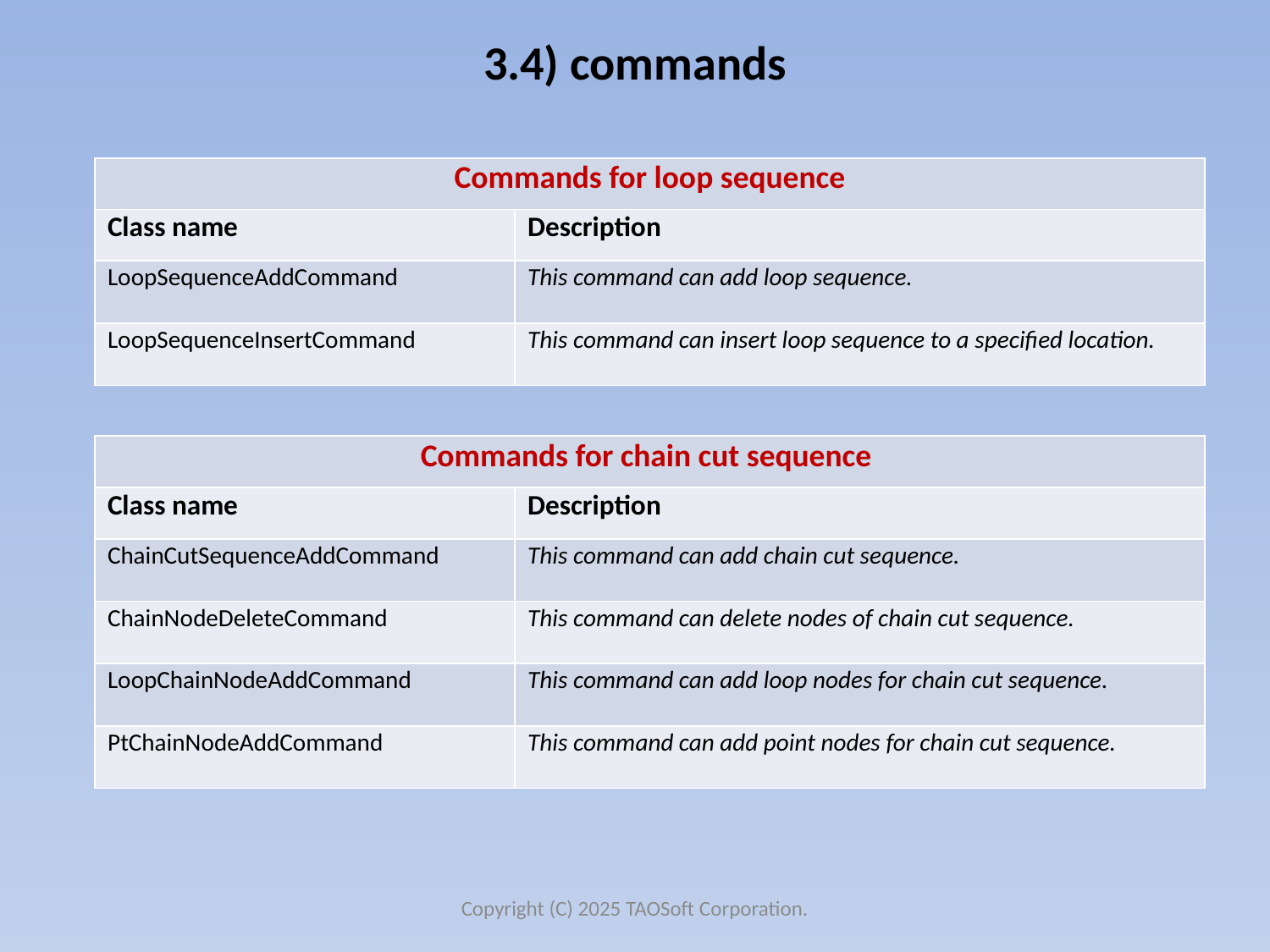

# 3.4) commands
| Commands for loop sequence |  |
| --- | --- |
| Class name | Description |
| LoopSequenceAddCommand | This command can add loop sequence. |
| LoopSequenceInsertCommand | This command can insert loop sequence to a specified location. |
| Commands for chain cut sequence |  |
| --- | --- |
| Class name | Description |
| ChainCutSequenceAddCommand | This command can add chain cut sequence. |
| ChainNodeDeleteCommand | This command can delete nodes of chain cut sequence. |
| LoopChainNodeAddCommand | This command can add loop nodes for chain cut sequence. |
| PtChainNodeAddCommand | This command can add point nodes for chain cut sequence. |
Copyright (C) 2025 TAOSoft Corporation.
16